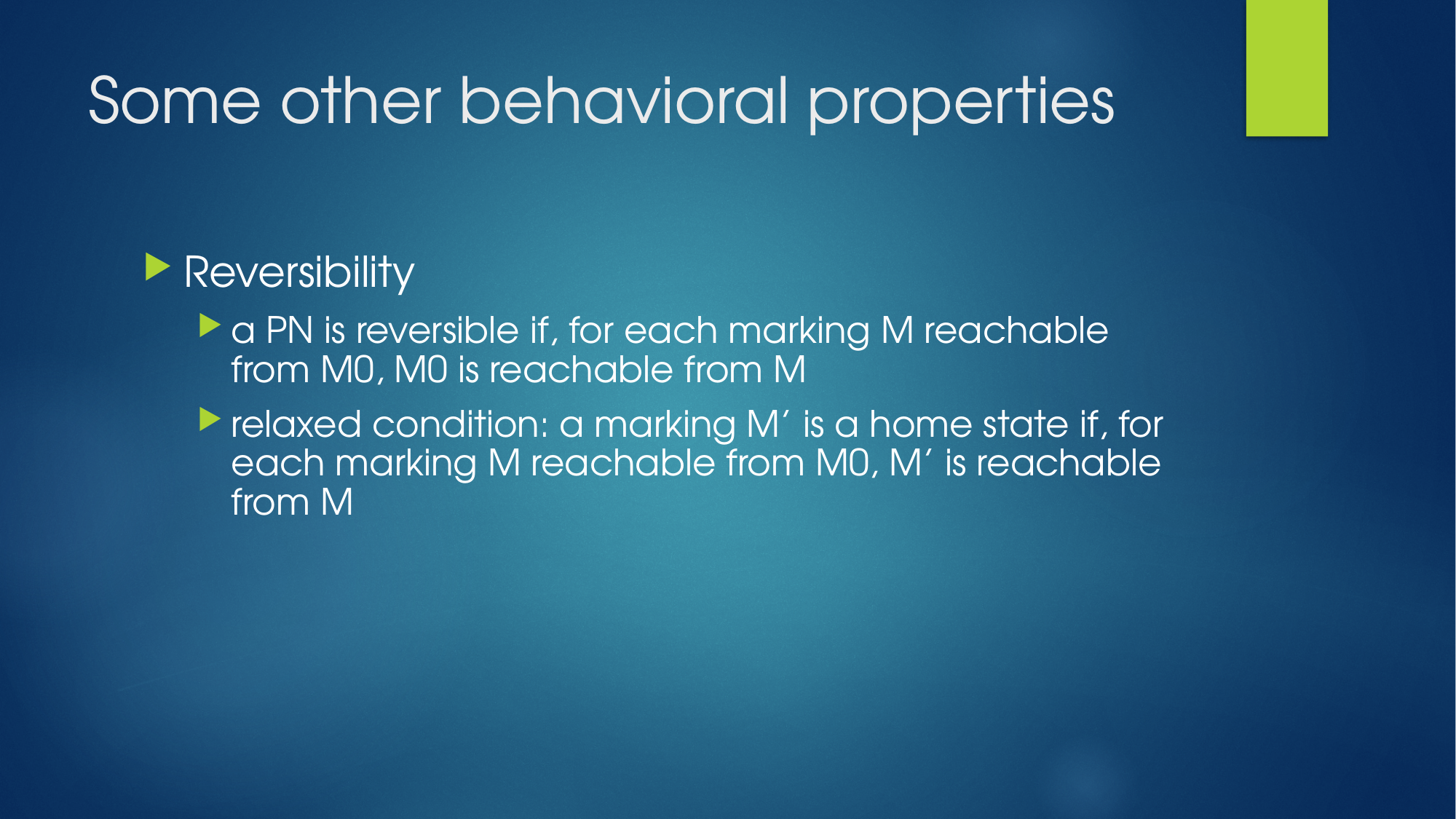

# Some other behavioral properties
Reversibility
a PN is reversible if, for each marking M reachable from M0, M0 is reachable from M
relaxed condition: a marking M’ is a home state if, for each marking M reachable from M0, M’ is reachable from M